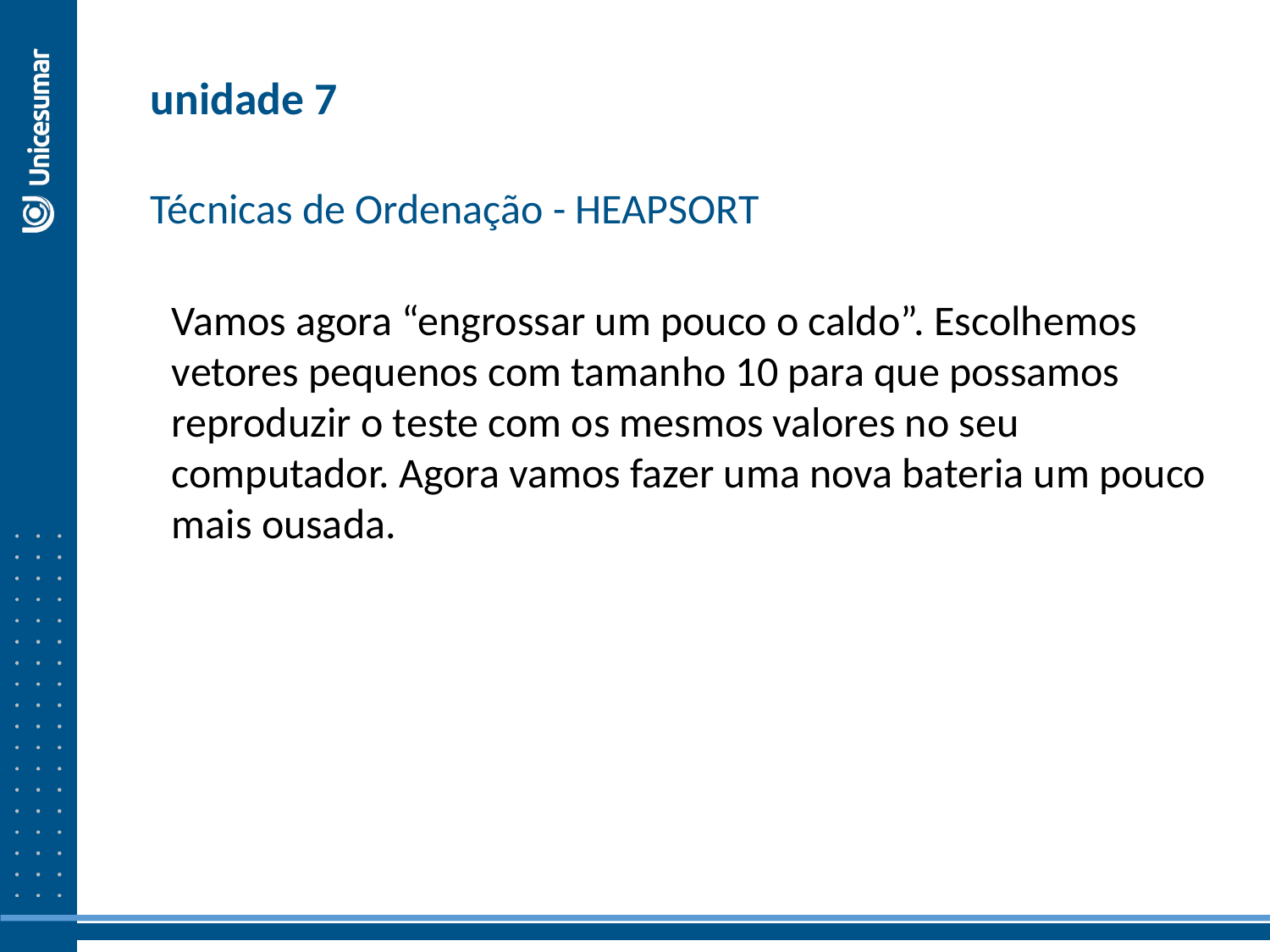

unidade 7
Técnicas de Ordenação - HEAPSORT
Vamos agora “engrossar um pouco o caldo”. Escolhemos vetores pequenos com tamanho 10 para que possamos reproduzir o teste com os mesmos valores no seu computador. Agora vamos fazer uma nova bateria um pouco mais ousada.